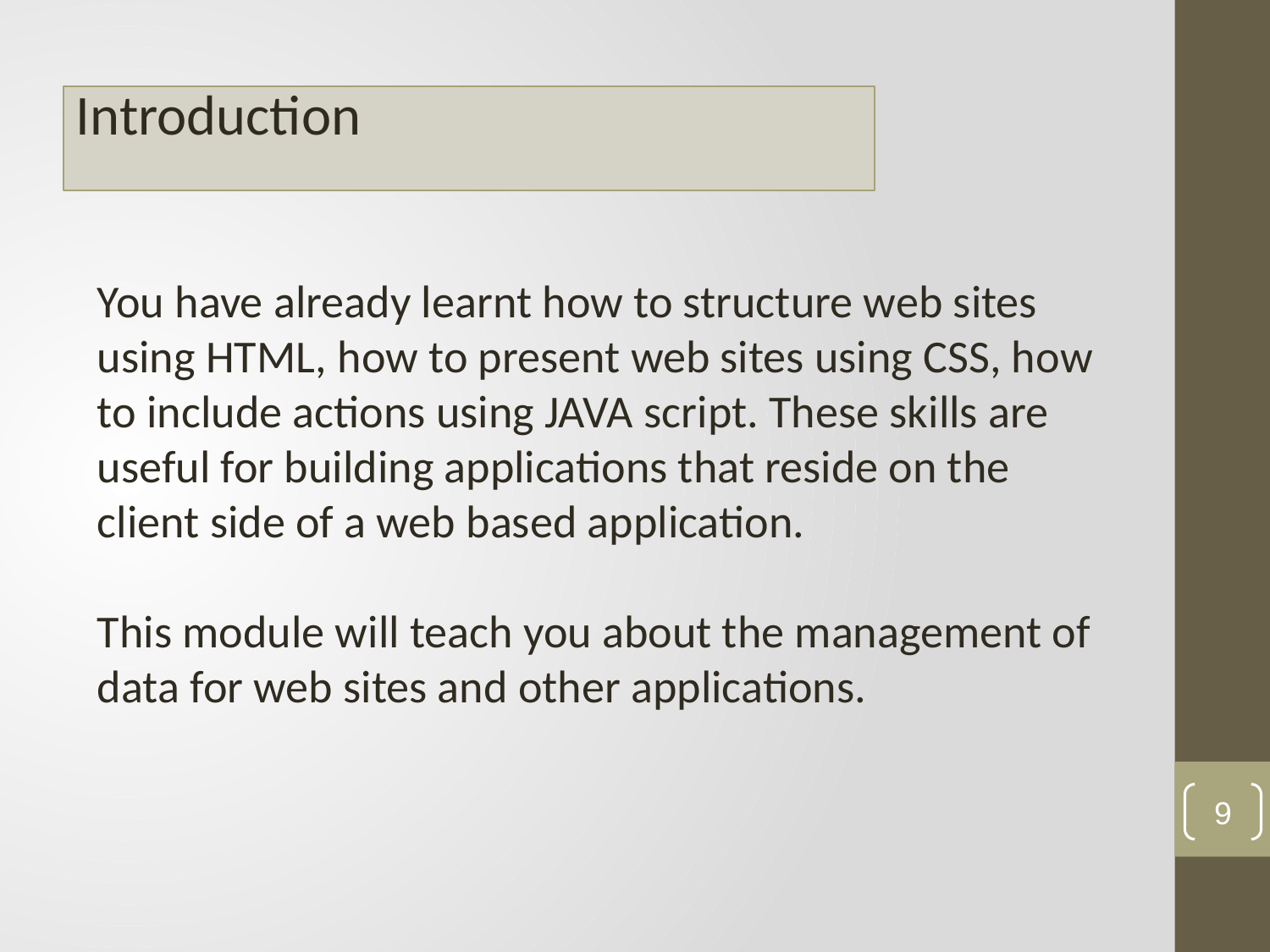

Introduction
You have already learnt how to structure web sites using HTML, how to present web sites using CSS, how to include actions using JAVA script. These skills are useful for building applications that reside on the client side of a web based application.

This module will teach you about the management of data for web sites and other applications.
9